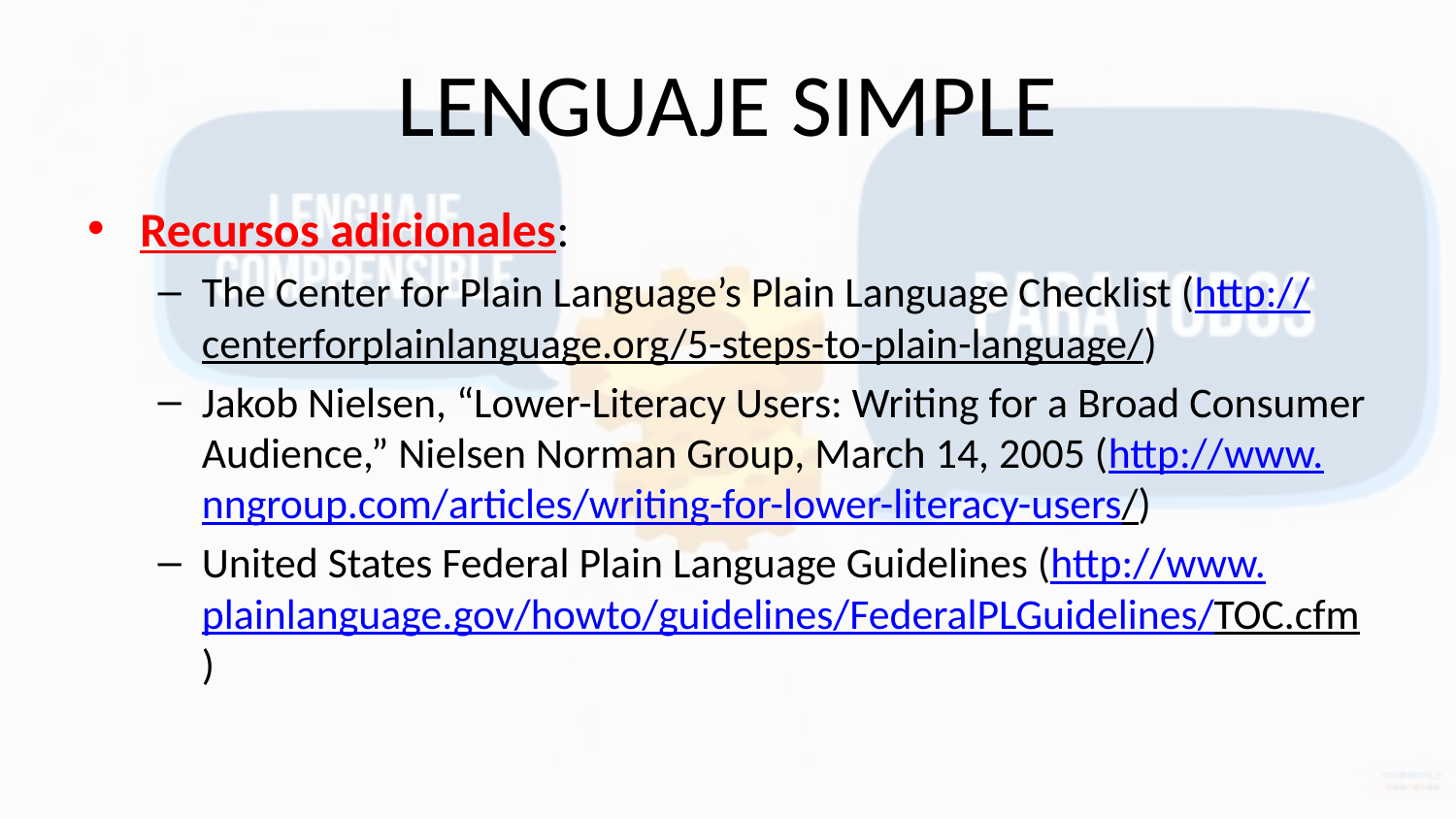

# LENGUAJE SIMPLE
Recursos adicionales:
The Center for Plain Language’s Plain Language Checklist (http://centerforplainlanguage.org/5-steps-to-plain-language/)
Jakob Nielsen, “Lower-Literacy Users: Writing for a Broad Consumer Audience,” Nielsen Norman Group, March 14, 2005 (http://www.nngroup.com/articles/writing-for-lower-literacy-users/)
United States Federal Plain Language Guidelines (http://www.plainlanguage.gov/howto/guidelines/FederalPLGuidelines/TOC.cfm)